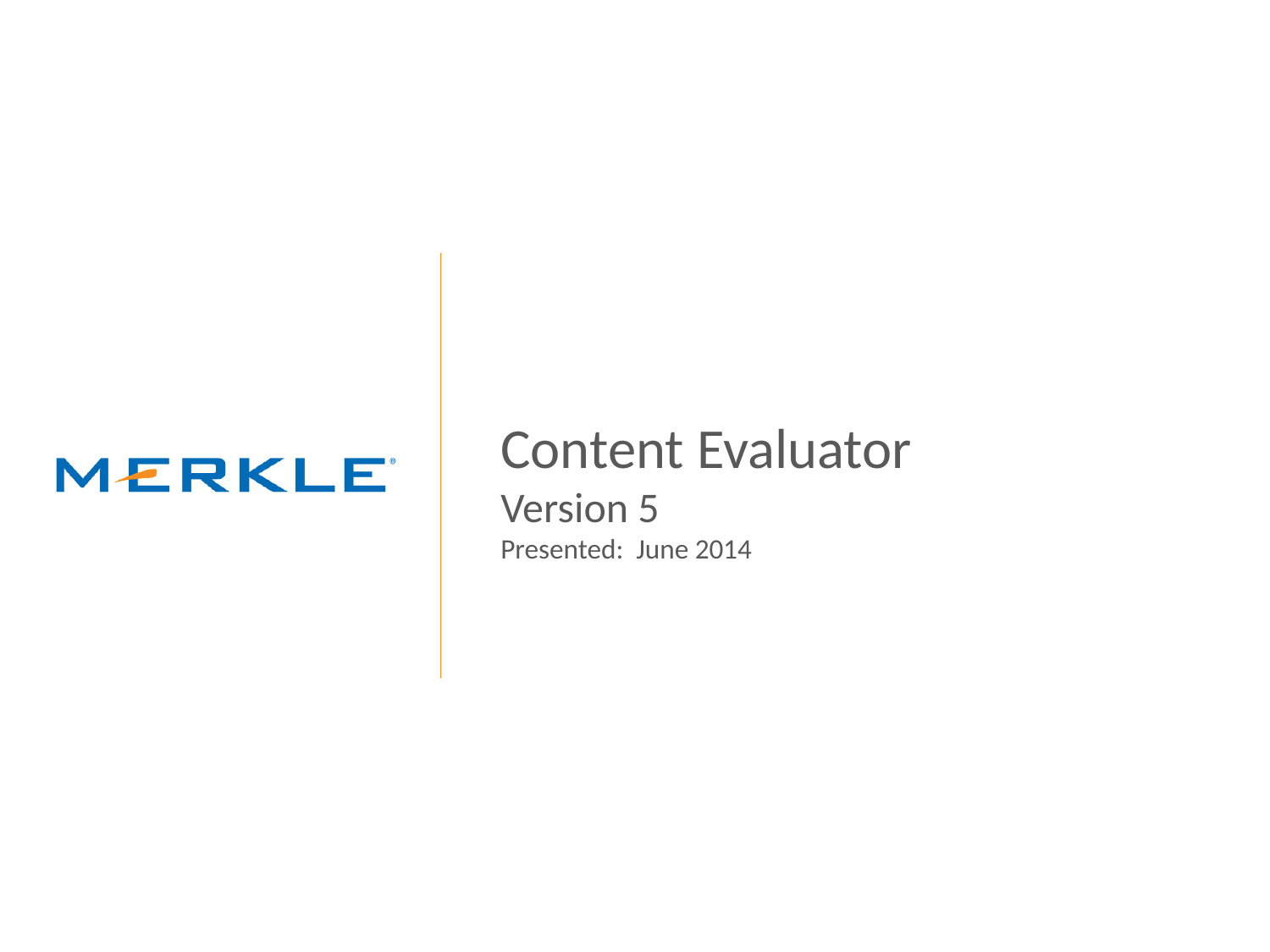

# Content Evaluator Version 5 Presented:  June 2014